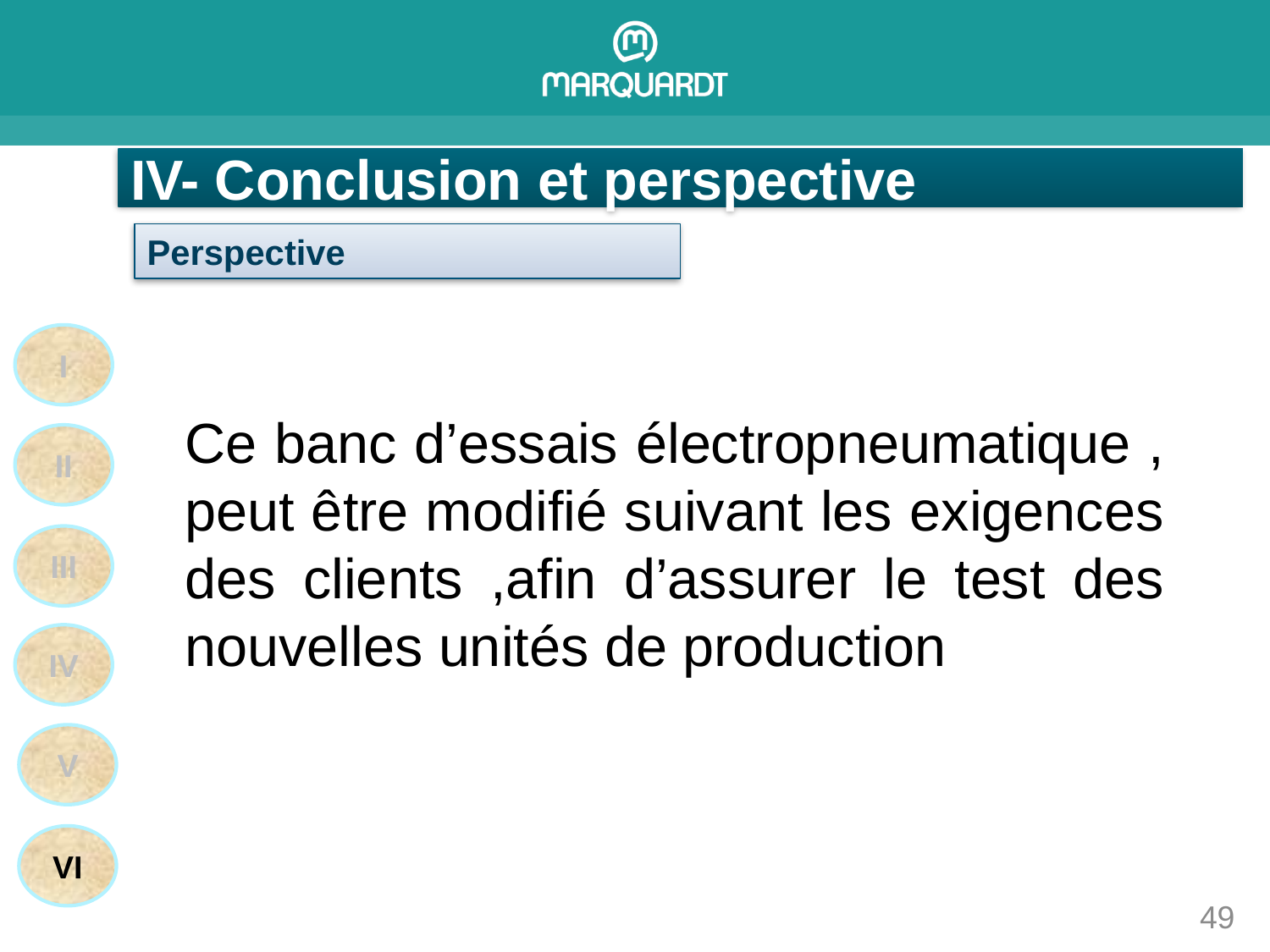

IV- Conclusion et perspective
Perspective
I
II
III
IV
V
VI
Ce banc d’essais électropneumatique , peut être modifié suivant les exigences des clients ,afin d’assurer le test des nouvelles unités de production
49